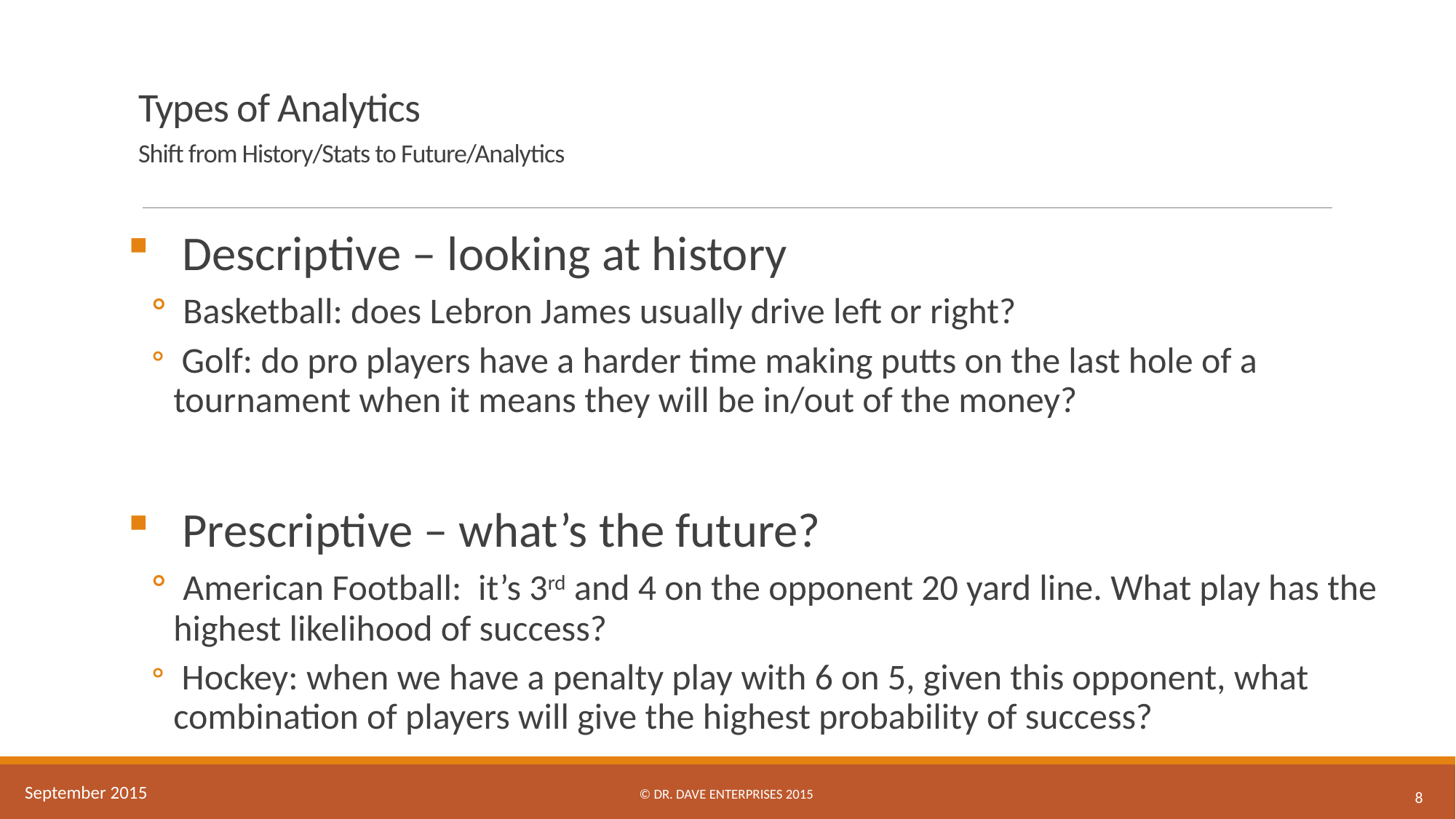

# Types of Analytics Shift from History/Stats to Future/Analytics
Descriptive – looking at history
 Basketball: does Lebron James usually drive left or right?
 Golf: do pro players have a harder time making putts on the last hole of a tournament when it means they will be in/out of the money?

Prescriptive – what’s the future?
 American Football:  it’s 3rd and 4 on the opponent 20 yard line. What play has the highest likelihood of success?
 Hockey: when we have a penalty play with 6 on 5, given this opponent, what combination of players will give the highest probability of success?
© Dr. Dave Enterprises 2015
September 2015
8